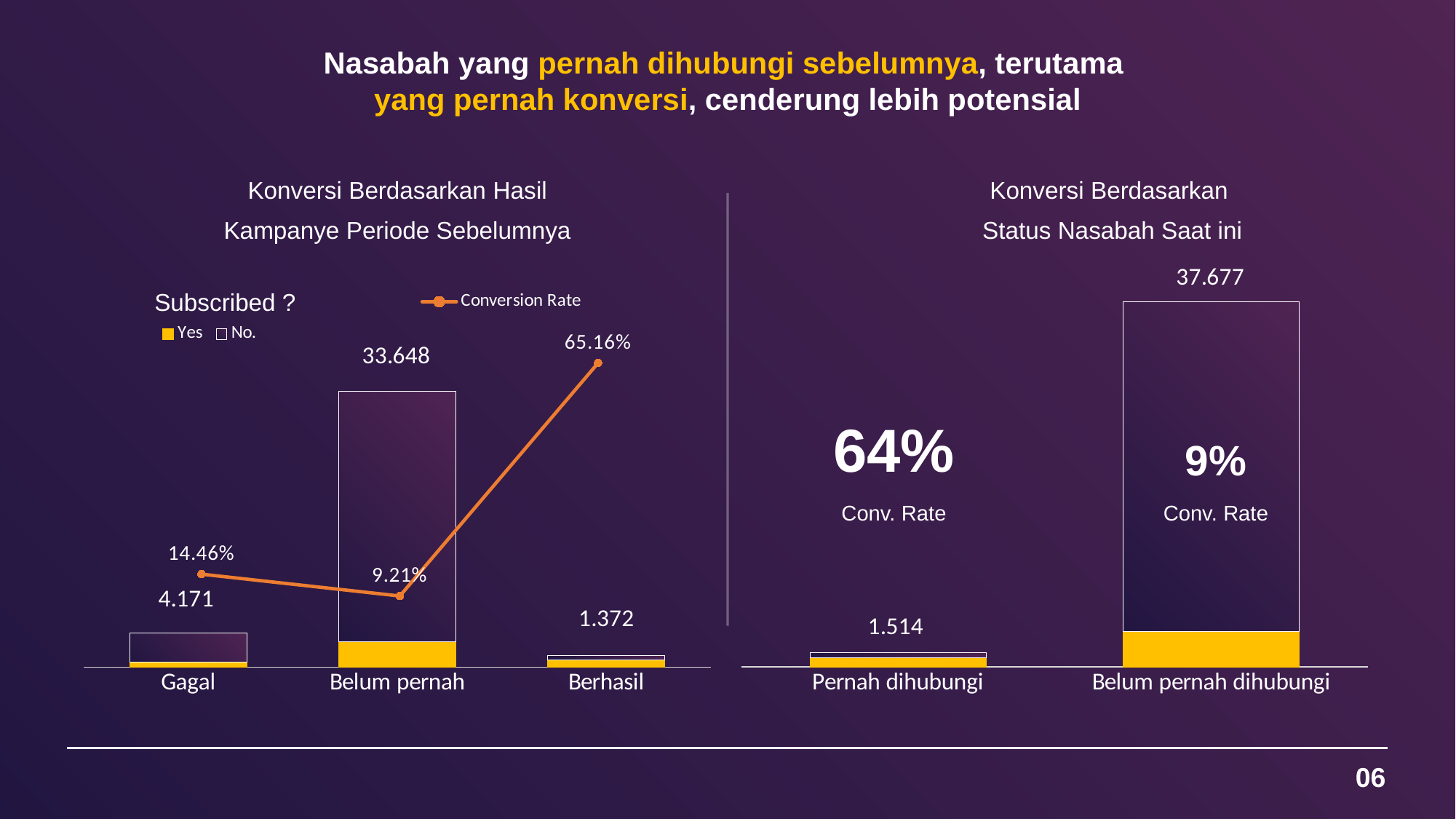

Nasabah yang pernah dihubungi sebelumnya, terutama
yang pernah konversi, cenderung lebih potensial
Konversi Berdasarkan Hasil
Kampanye Periode Sebelumnya
Konversi Berdasarkan
Status Nasabah Saat ini

### Chart

| Category | Yes | No. |
|---|---|---|
| Gagal | 603.0 | 3568.0 |
| Belum pernah | 3100.0 | 30548.0 |
| Berhasil | 894.0 | 478.0 |

### Chart

| Category | Conversion Rate |
|---|---|
| Gagal | 0.1446 |
| Belum pernah | 0.0921 |
| Berhasil | 0.6516 |

### Chart

| Category | Yes | No. |
|---|---|---|
| Pernah dihubungi | 967.0 | 547.0 |
| Belum pernah dihubungi | 3630.0 | 34047.0 |
Subscribed ?
64%
Conv. Rate
9%
Conv. Rate
06